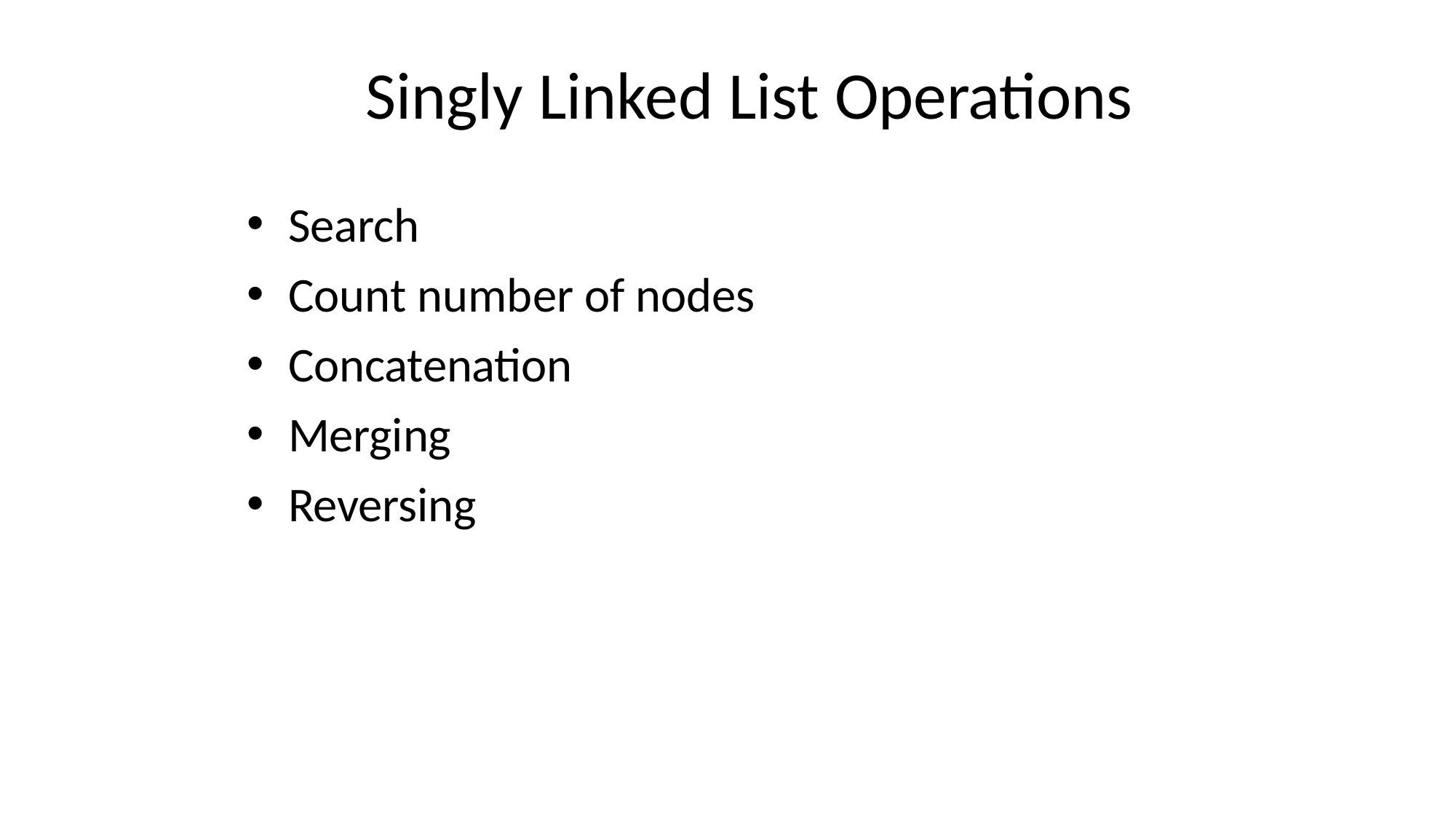

# Singly Linked List Operations
Search
Count number of nodes
Concatenation
Merging
Reversing